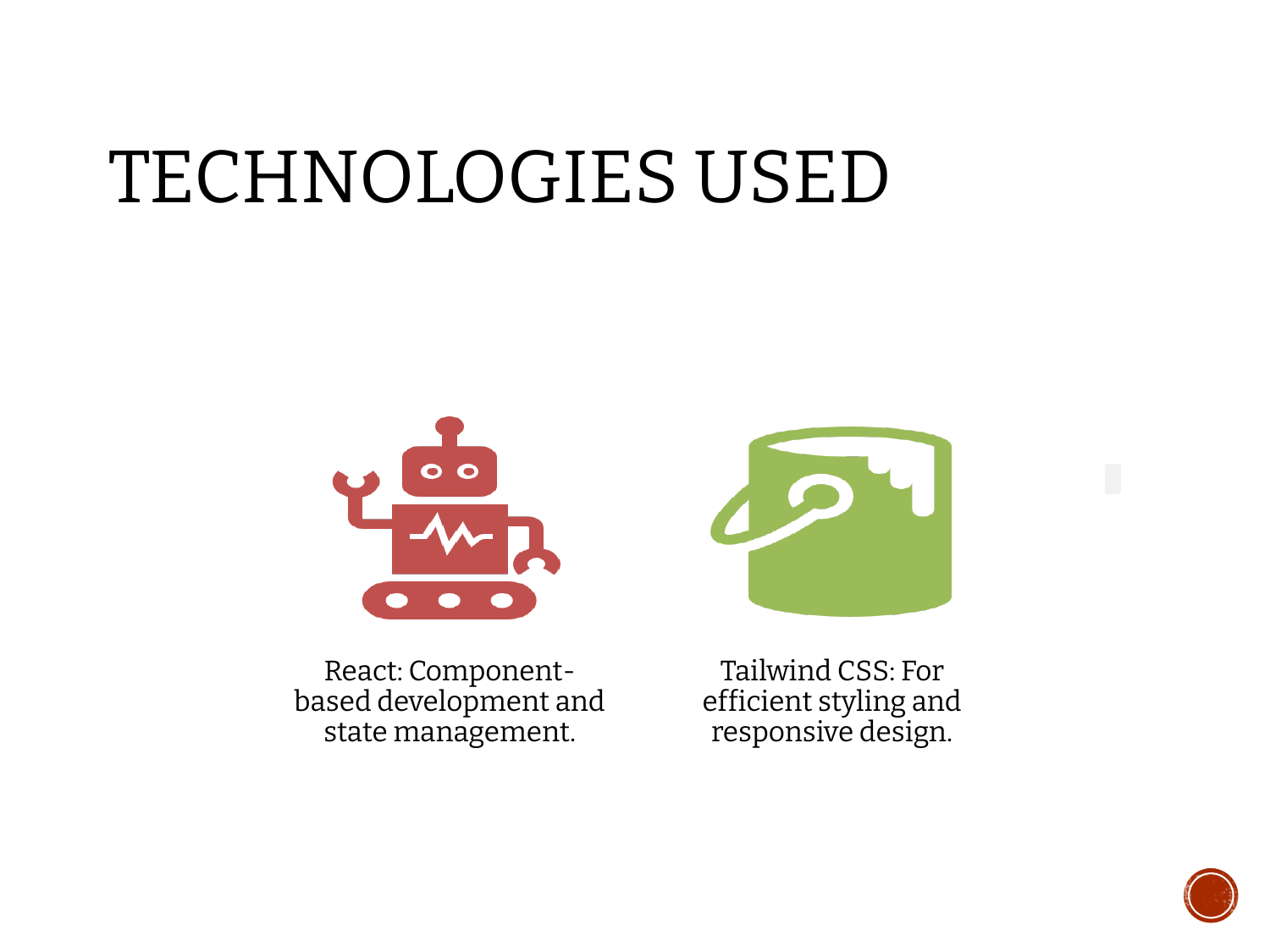

# Technologies Used
React: Component-based development and state management.
Tailwind CSS: For efficient styling and responsive design.